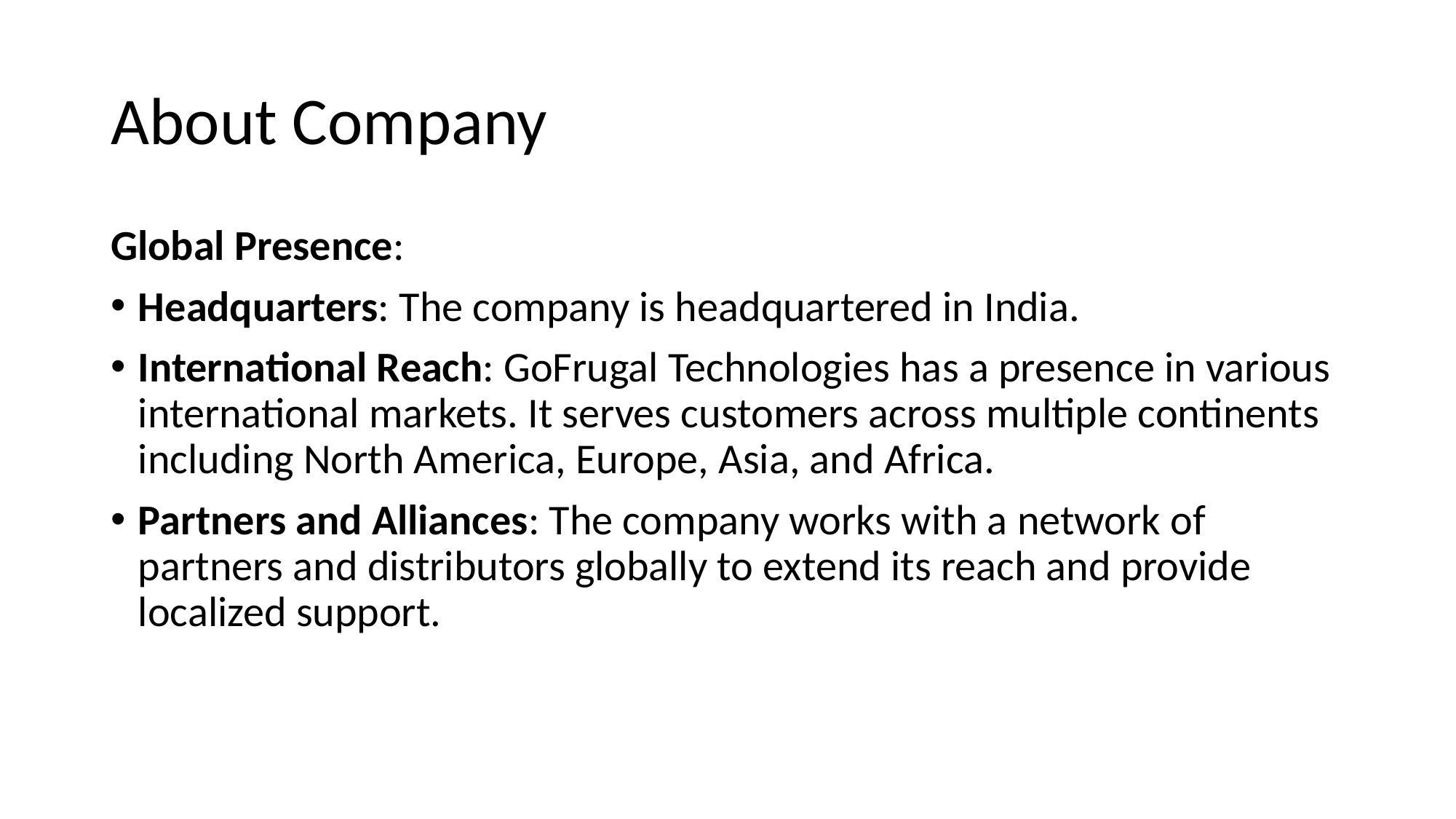

# About Company
Global Presence:
Headquarters: The company is headquartered in India.
International Reach: GoFrugal Technologies has a presence in various international markets. It serves customers across multiple continents including North America, Europe, Asia, and Africa.
Partners and Alliances: The company works with a network of partners and distributors globally to extend its reach and provide localized support.